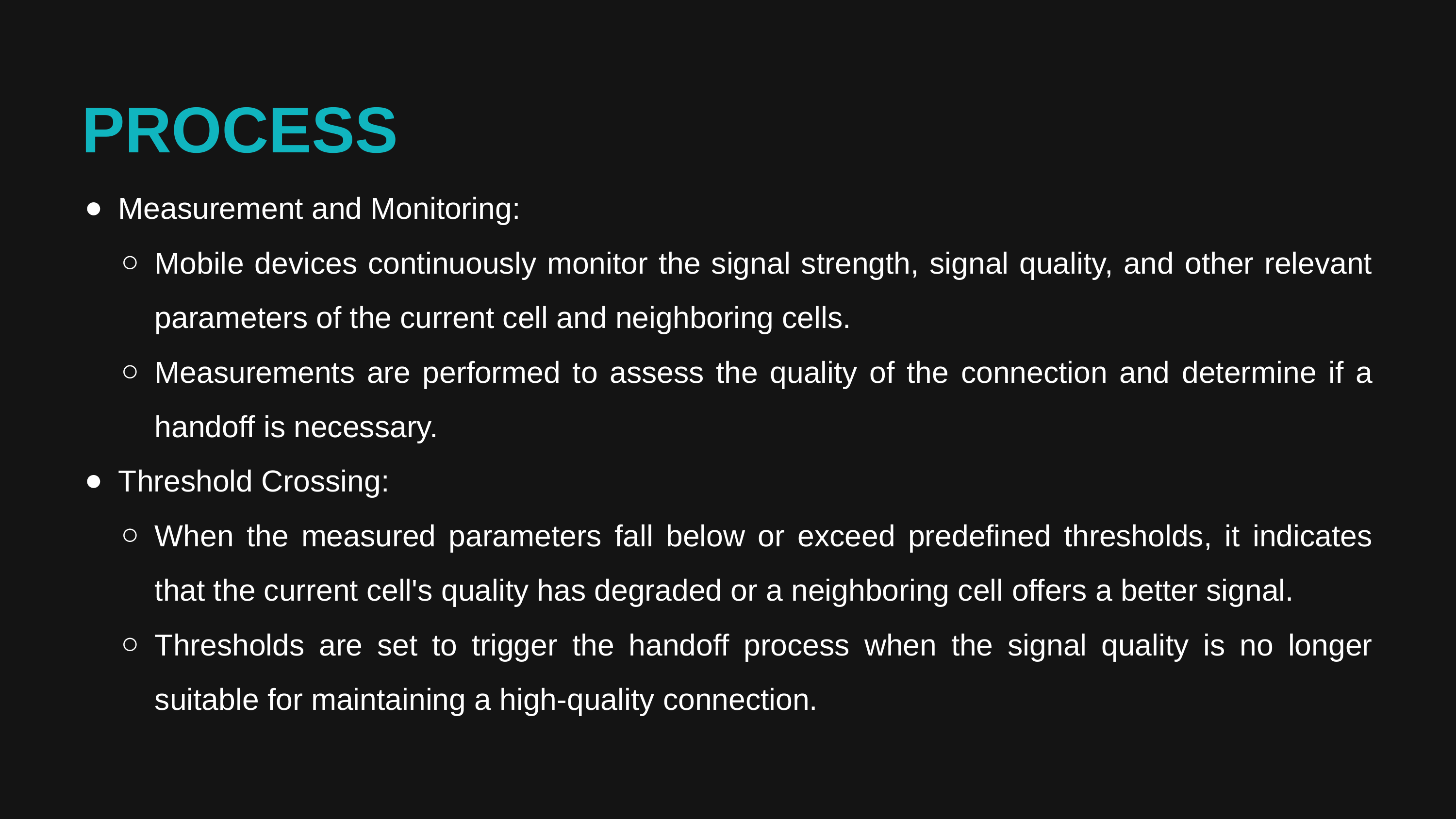

PROCESS
Measurement and Monitoring:
Mobile devices continuously monitor the signal strength, signal quality, and other relevant parameters of the current cell and neighboring cells.
Measurements are performed to assess the quality of the connection and determine if a handoff is necessary.
Threshold Crossing:
When the measured parameters fall below or exceed predefined thresholds, it indicates that the current cell's quality has degraded or a neighboring cell offers a better signal.
Thresholds are set to trigger the handoff process when the signal quality is no longer suitable for maintaining a high-quality connection.